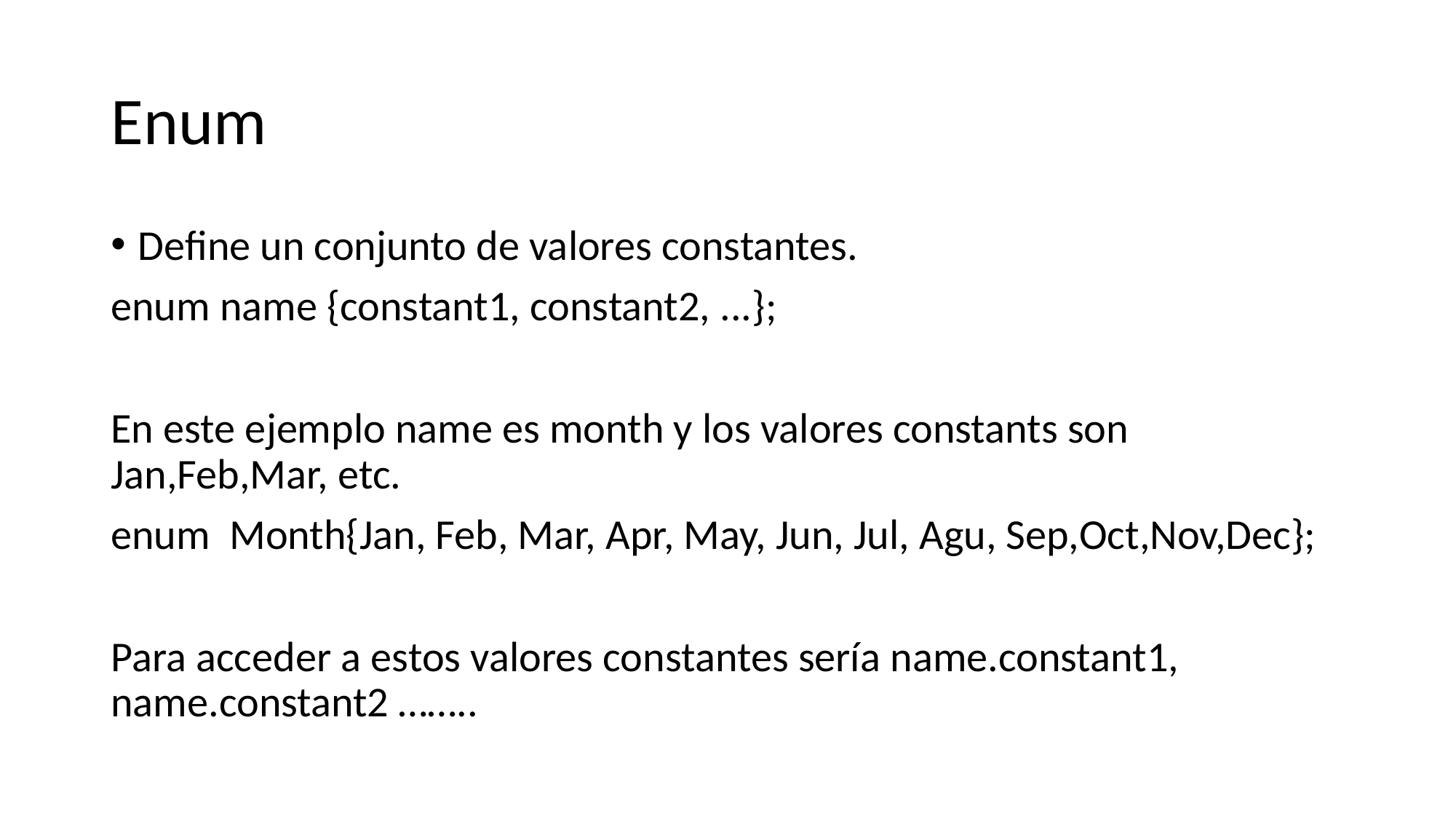

# Enum
Define un conjunto de valores constantes.
enum name {constant1, constant2, ...};

En este ejemplo name es month y los valores constants son Jan,Feb,Mar, etc.
enum  Month{Jan, Feb, Mar, Apr, May, Jun, Jul, Agu, Sep,Oct,Nov,Dec};

Para acceder a estos valores constantes sería name.constant1, name.constant2 ……..